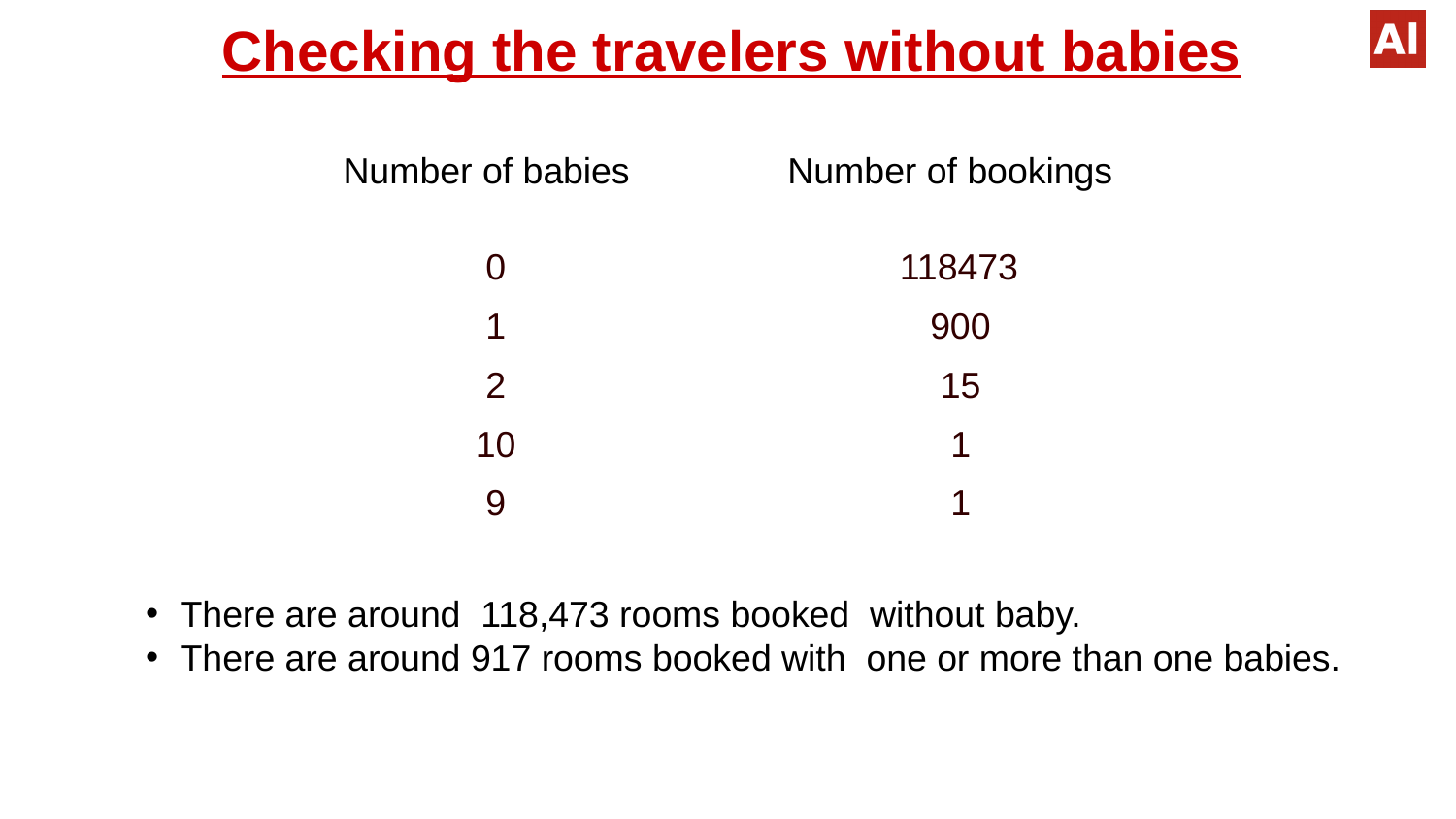

# Checking the travelers without babies
| Number of babies | Number of bookings |
| --- | --- |
| 0 | 118473 |
| 1 | 900 |
| 2 | 15 |
| 10 | 1 |
| 9 | 1 |
There are around  118,473 rooms booked  without baby.
There are around 917 rooms booked with  one or more than one babies.